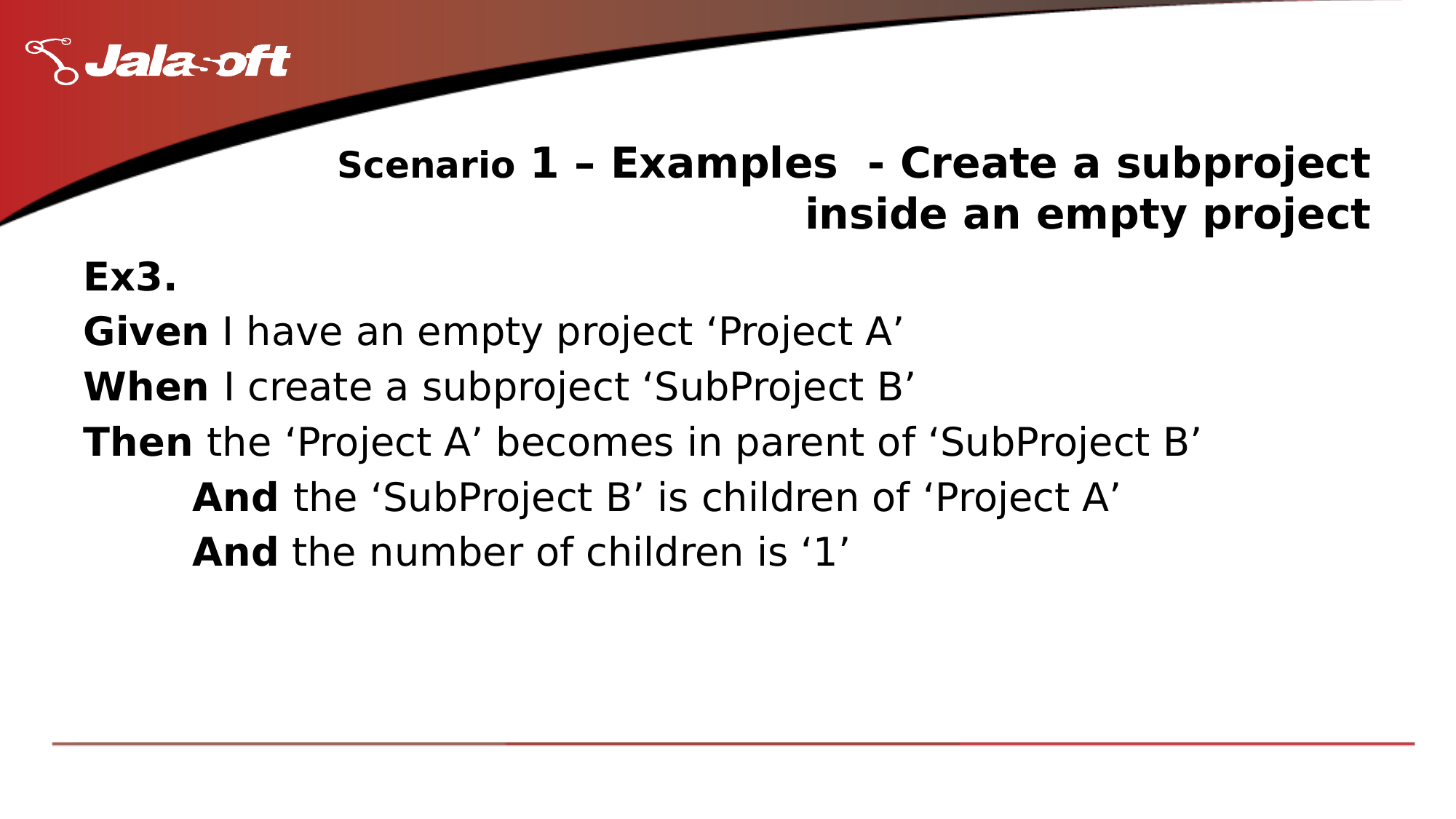

# Scenario 1 – Examples  - Create a subproject inside an empty project
Ex3.
Given I have an empty project ‘Project A’
When I create a subproject ‘SubProject B’
Then the ‘Project A’ becomes in parent of ‘SubProject B’
	And the ‘SubProject B’ is children of ‘Project A’
	And the number of children is ‘1’